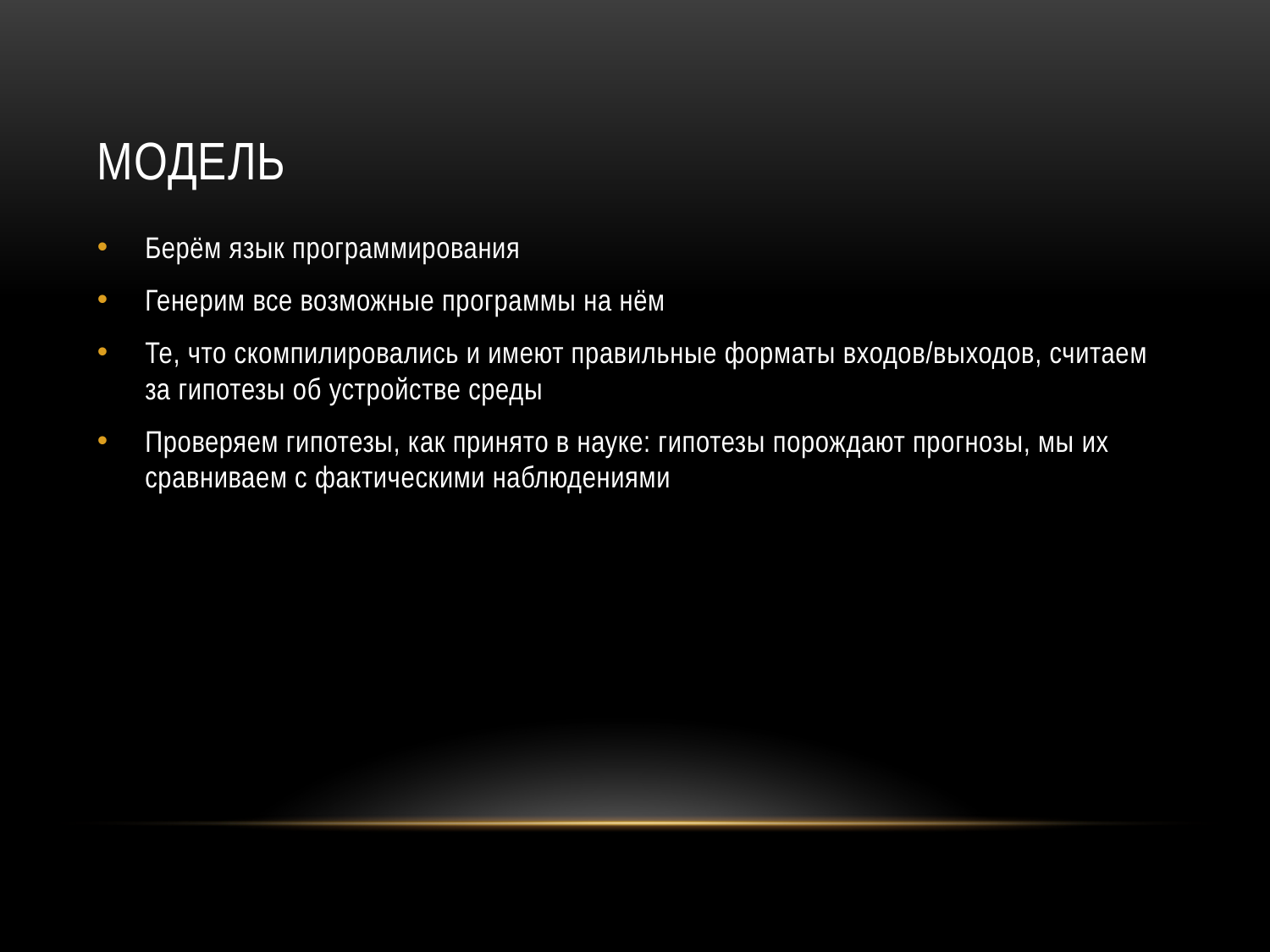

# Модель
Берём язык программирования
Генерим все возможные программы на нём
Те, что скомпилировались и имеют правильные форматы входов/выходов, считаем за гипотезы об устройстве среды
Проверяем гипотезы, как принято в науке: гипотезы порождают прогнозы, мы их сравниваем с фактическими наблюдениями